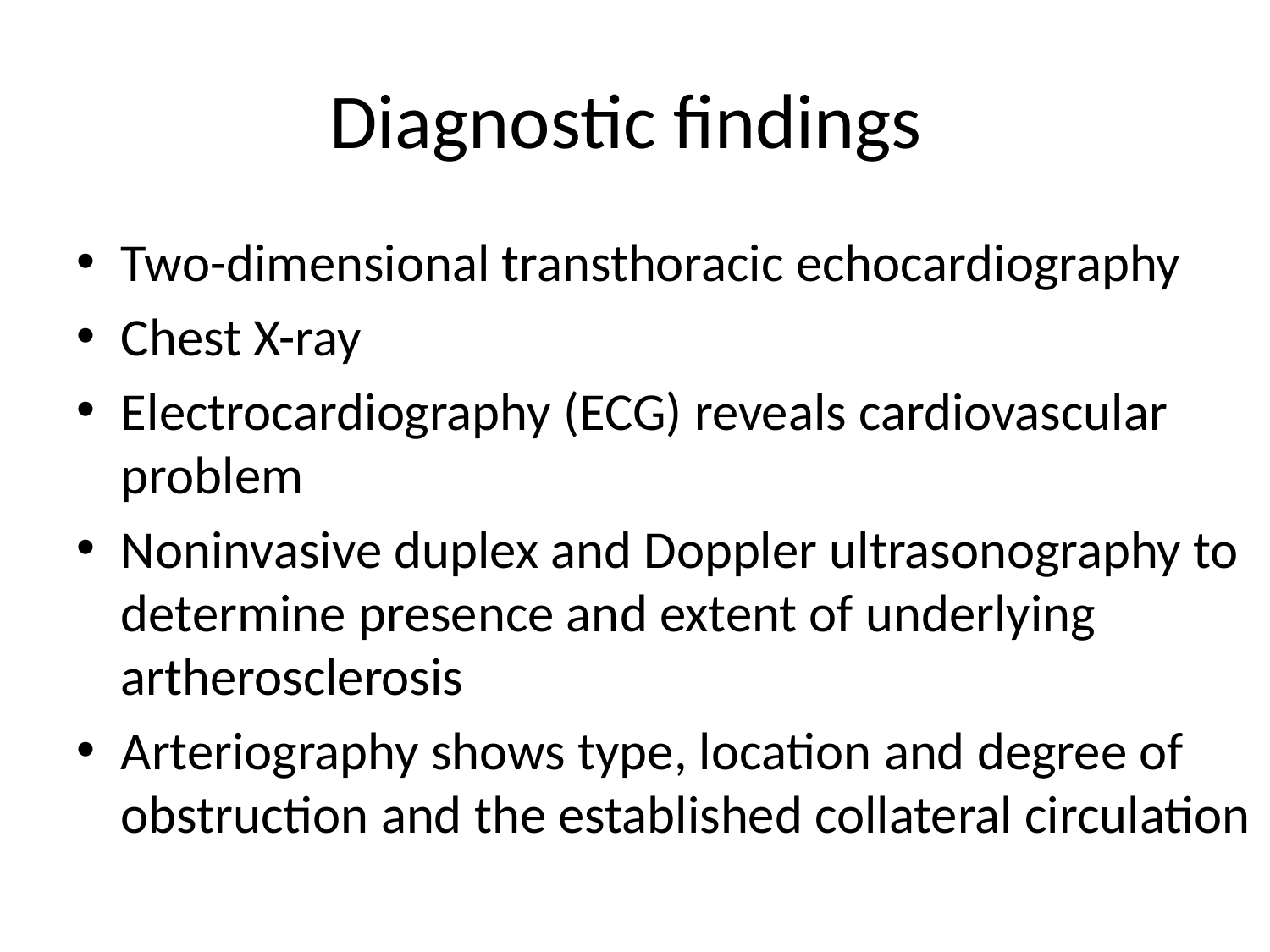

# Diagnostic findings
Two-dimensional transthoracic echocardiography
Chest X-ray
Electrocardiography (ECG) reveals cardiovascular problem
Noninvasive duplex and Doppler ultrasonography to determine presence and extent of underlying artherosclerosis
Arteriography shows type, location and degree of obstruction and the established collateral circulation